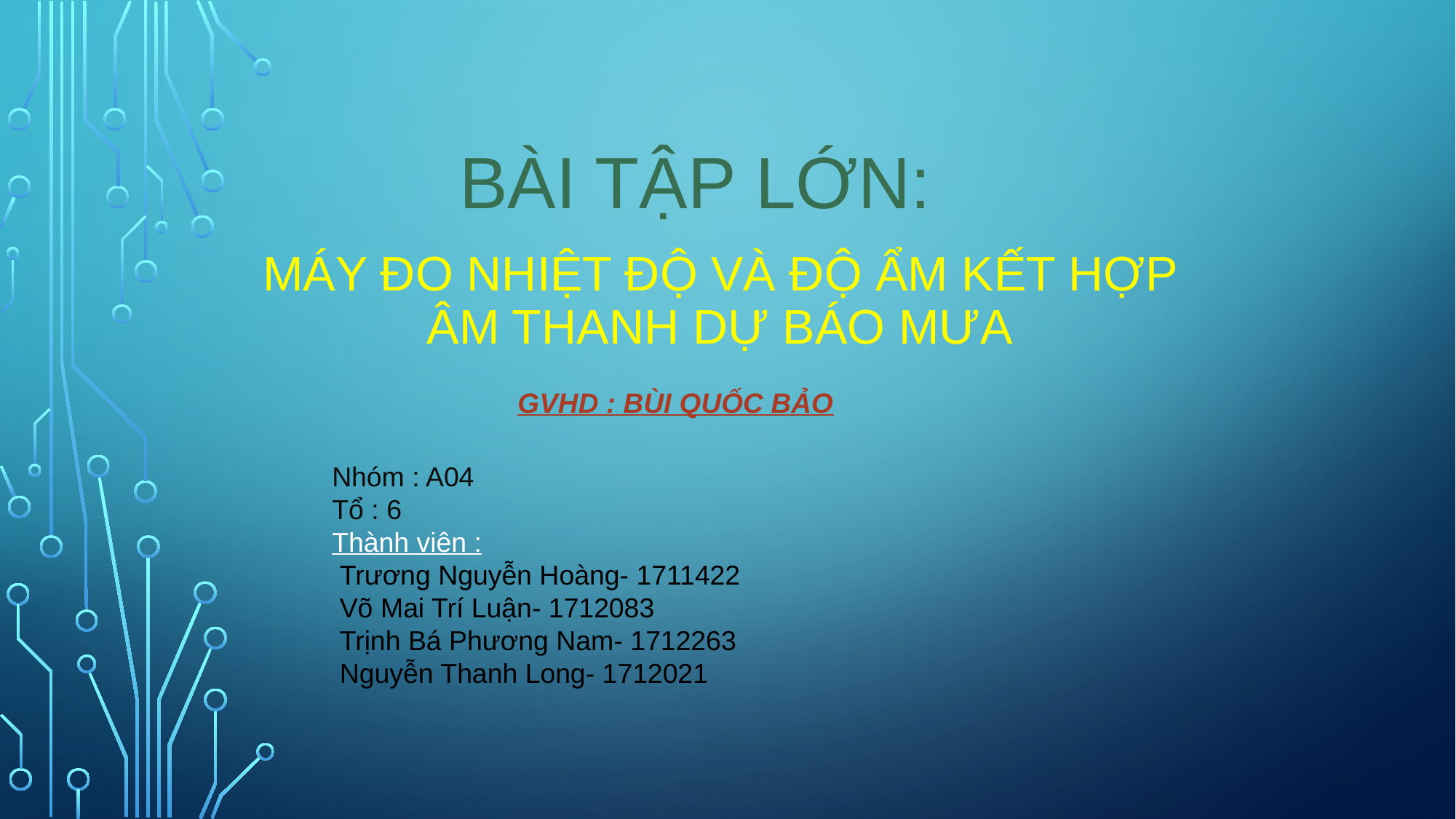

BÀI TẬP LỚN:
# Máy đo nhiệt độ và độ ẩm kết hợp âm thanh dự báo mưa
Gvhd : Bùi quốc Bảo
Nhóm : A04
Tổ : 6
Thành viên :
 Trương Nguyễn Hoàng- 1711422
 Võ Mai Trí Luận- 1712083
 Trịnh Bá Phương Nam- 1712263
 Nguyễn Thanh Long- 1712021